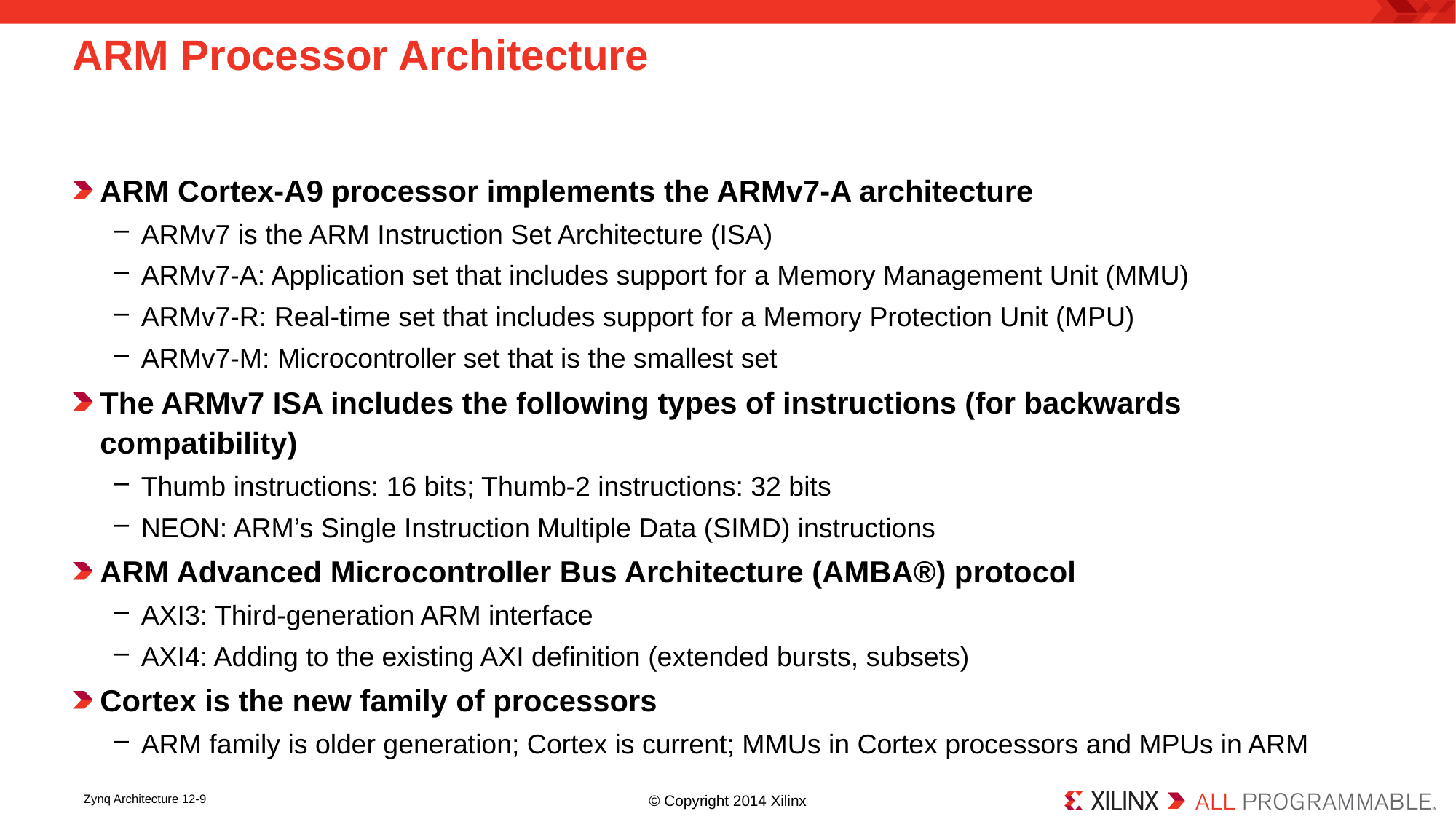

# ARM Processor Architecture
ARM Cortex-A9 processor implements the ARMv7-A architecture
ARMv7 is the ARM Instruction Set Architecture (ISA)
ARMv7-A: Application set that includes support for a Memory Management Unit (MMU)
ARMv7-R: Real-time set that includes support for a Memory Protection Unit (MPU)
ARMv7-M: Microcontroller set that is the smallest set
The ARMv7 ISA includes the following types of instructions (for backwards compatibility)
Thumb instructions: 16 bits; Thumb-2 instructions: 32 bits
NEON: ARM’s Single Instruction Multiple Data (SIMD) instructions
ARM Advanced Microcontroller Bus Architecture (AMBA®) protocol
AXI3: Third-generation ARM interface
AXI4: Adding to the existing AXI definition (extended bursts, subsets)
Cortex is the new family of processors
ARM family is older generation; Cortex is current; MMUs in Cortex processors and MPUs in ARM

Zynq Architecture 12-9
© Copyright 2014 Xilinx